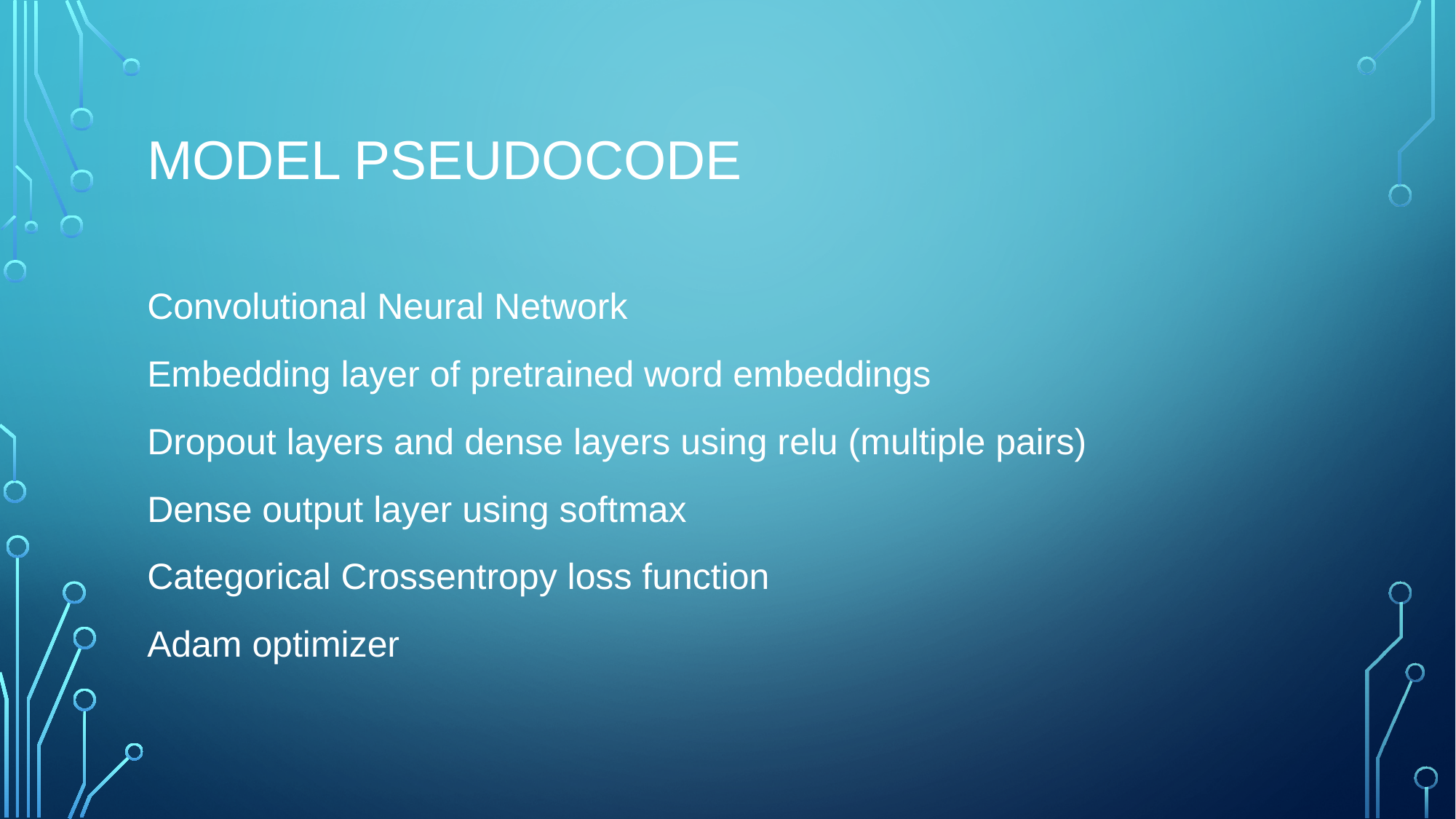

# Model pseudocode
Convolutional Neural Network
Embedding layer of pretrained word embeddings
Dropout layers and dense layers using relu (multiple pairs)
Dense output layer using softmax
Categorical Crossentropy loss function
Adam optimizer